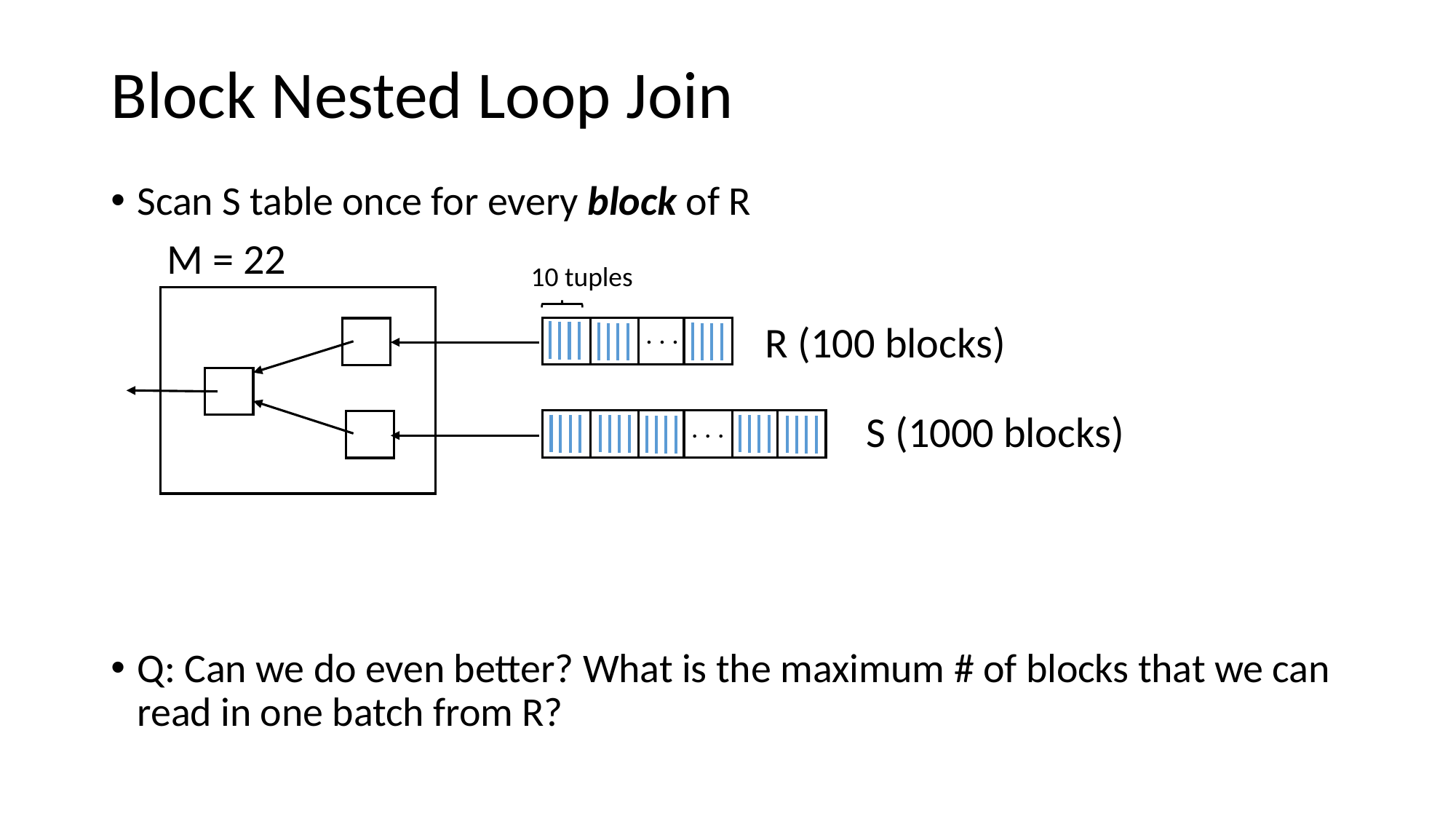

# Block Nested Loop Join
Scan S table once for every block of R

Q: Can we do even better? What is the maximum # of blocks that we can read in one batch from R?
M = 22
10 tuples

R (100 blocks)
. . .

S (1000 blocks)
. . .